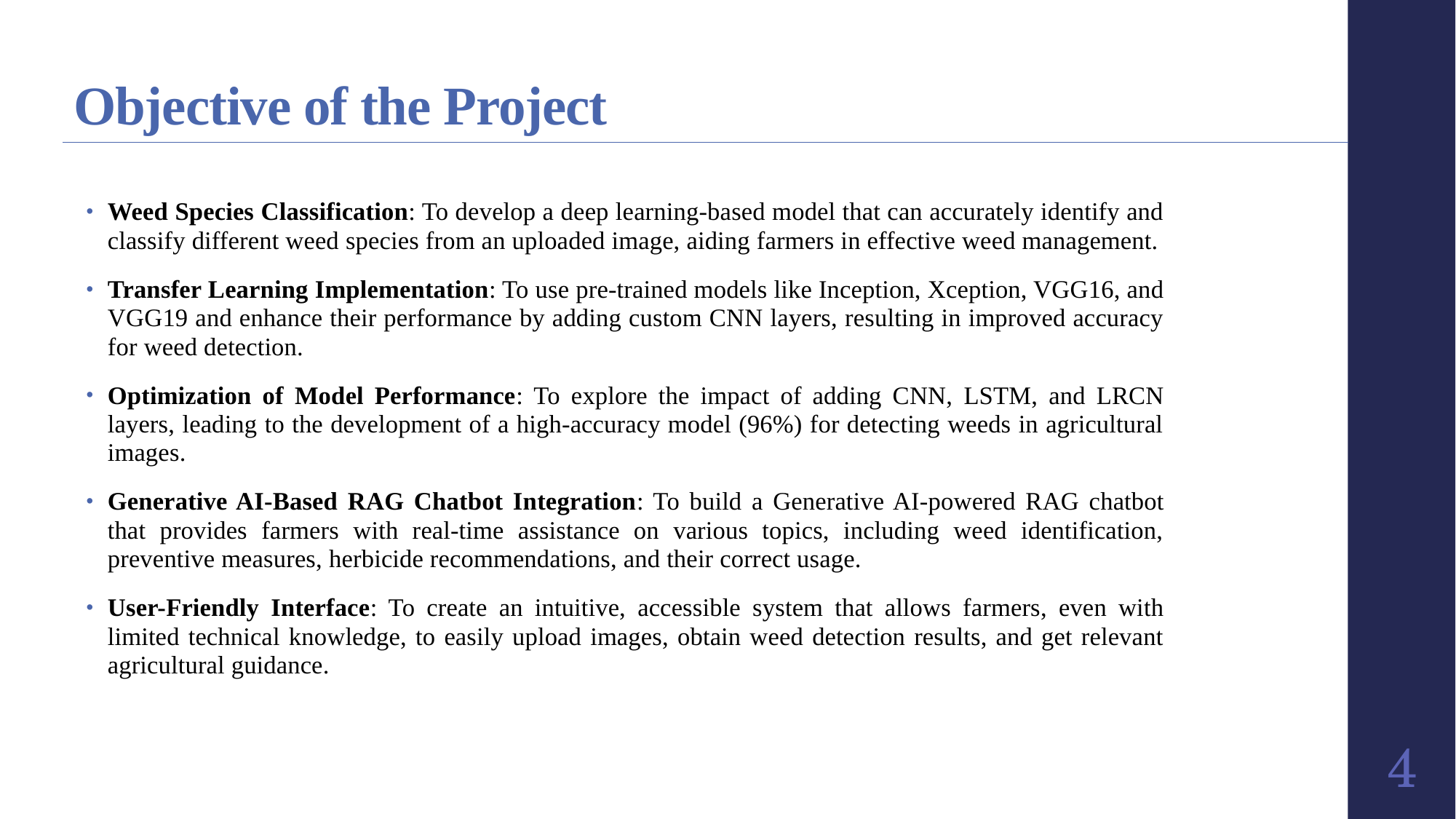

# Objective of the Project
Weed Species Classification: To develop a deep learning-based model that can accurately identify and classify different weed species from an uploaded image, aiding farmers in effective weed management.
Transfer Learning Implementation: To use pre-trained models like Inception, Xception, VGG16, and VGG19 and enhance their performance by adding custom CNN layers, resulting in improved accuracy for weed detection.
Optimization of Model Performance: To explore the impact of adding CNN, LSTM, and LRCN layers, leading to the development of a high-accuracy model (96%) for detecting weeds in agricultural images.
Generative AI-Based RAG Chatbot Integration: To build a Generative AI-powered RAG chatbot that provides farmers with real-time assistance on various topics, including weed identification, preventive measures, herbicide recommendations, and their correct usage.
User-Friendly Interface: To create an intuitive, accessible system that allows farmers, even with limited technical knowledge, to easily upload images, obtain weed detection results, and get relevant agricultural guidance.
4